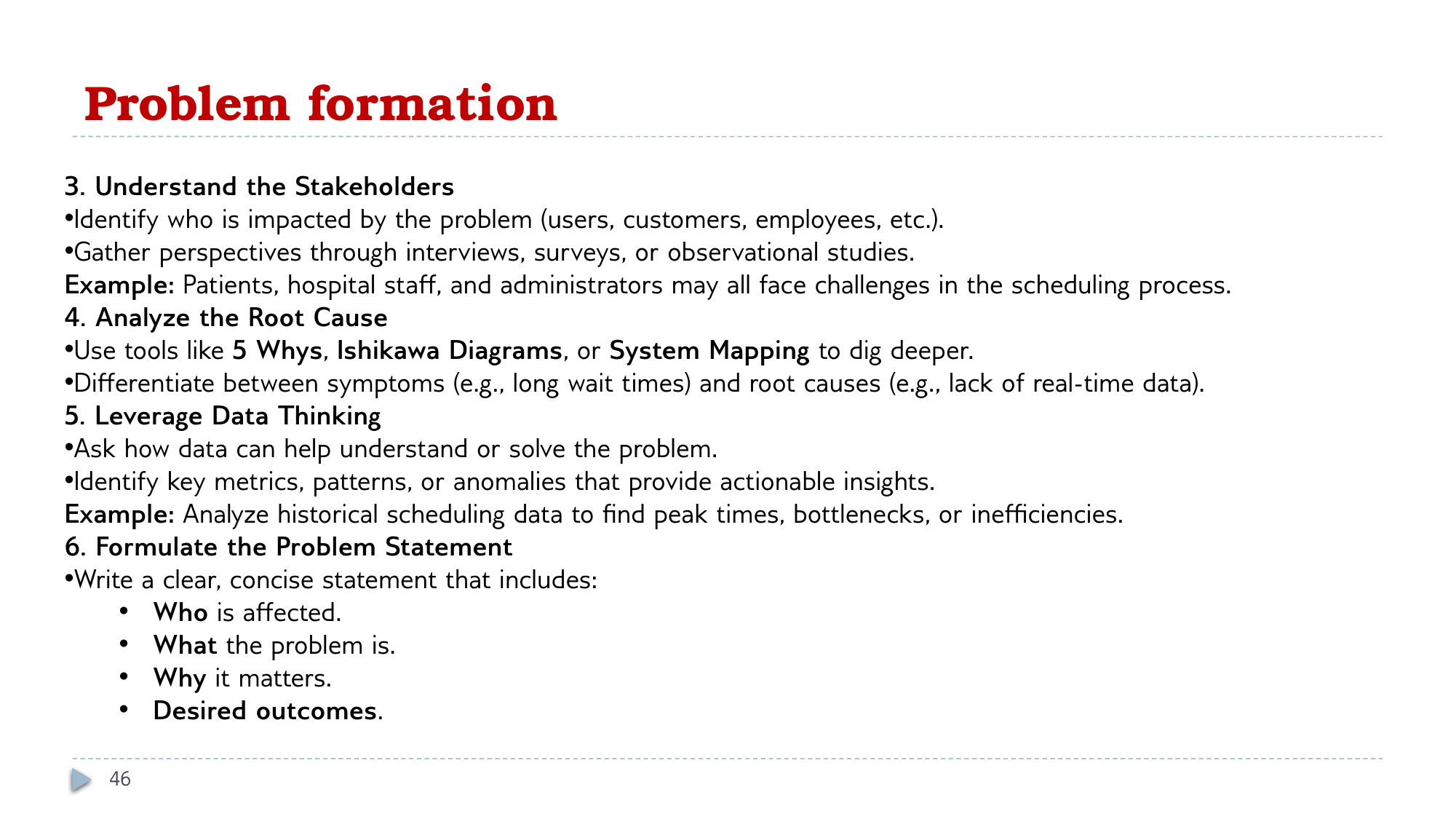

# Problem formation
3. Understand the Stakeholders
Identify who is impacted by the problem (users, customers, employees, etc.).
Gather perspectives through interviews, surveys, or observational studies.
Example: Patients, hospital staff, and administrators may all face challenges in the scheduling process.
4. Analyze the Root Cause
Use tools like 5 Whys, Ishikawa Diagrams, or System Mapping to dig deeper.
Differentiate between symptoms (e.g., long wait times) and root causes (e.g., lack of real-time data).
5. Leverage Data Thinking
Ask how data can help understand or solve the problem.
Identify key metrics, patterns, or anomalies that provide actionable insights.
Example: Analyze historical scheduling data to find peak times, bottlenecks, or inefficiencies.
6. Formulate the Problem Statement
Write a clear, concise statement that includes:
Who is affected.
What the problem is.
Why it matters.
Desired outcomes.

46